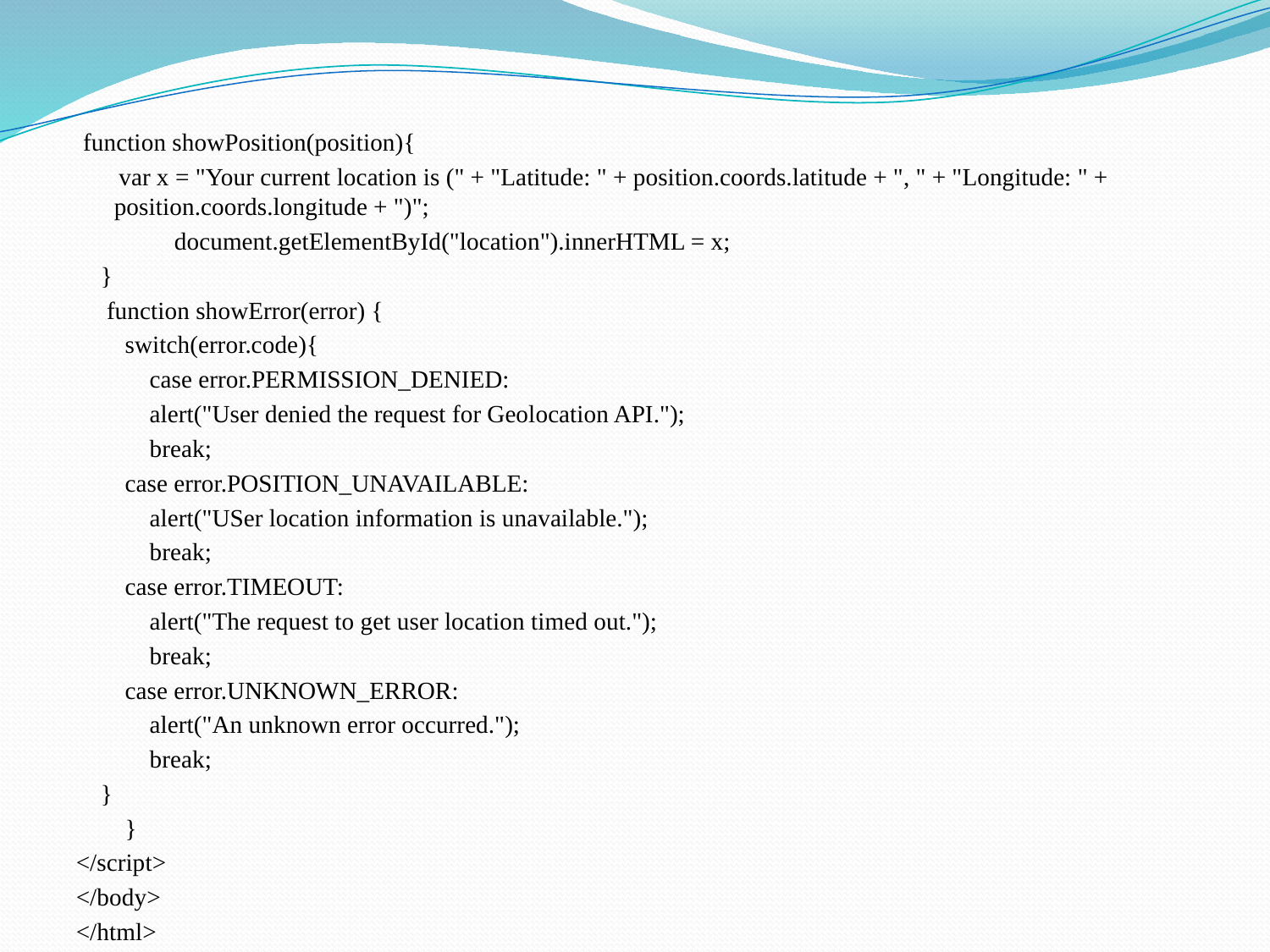

#
 function showPosition(position){
       var x = "Your current location is (" + "Latitude: " + position.coords.latitude + ", " + "Longitude: " +    position.coords.longitude + ")";
                document.getElementById("location").innerHTML = x;
    }
     function showError(error) {
        switch(error.code){
            case error.PERMISSION_DENIED:
            alert("User denied the request for Geolocation API.");
            break;
        case error.POSITION_UNAVAILABLE:
            alert("USer location information is unavailable.");
            break;
        case error.TIMEOUT:
            alert("The request to get user location timed out.");
            break;
        case error.UNKNOWN_ERROR:
            alert("An unknown error occurred.");
            break;
    }
        }
</script>
</body>
</html>